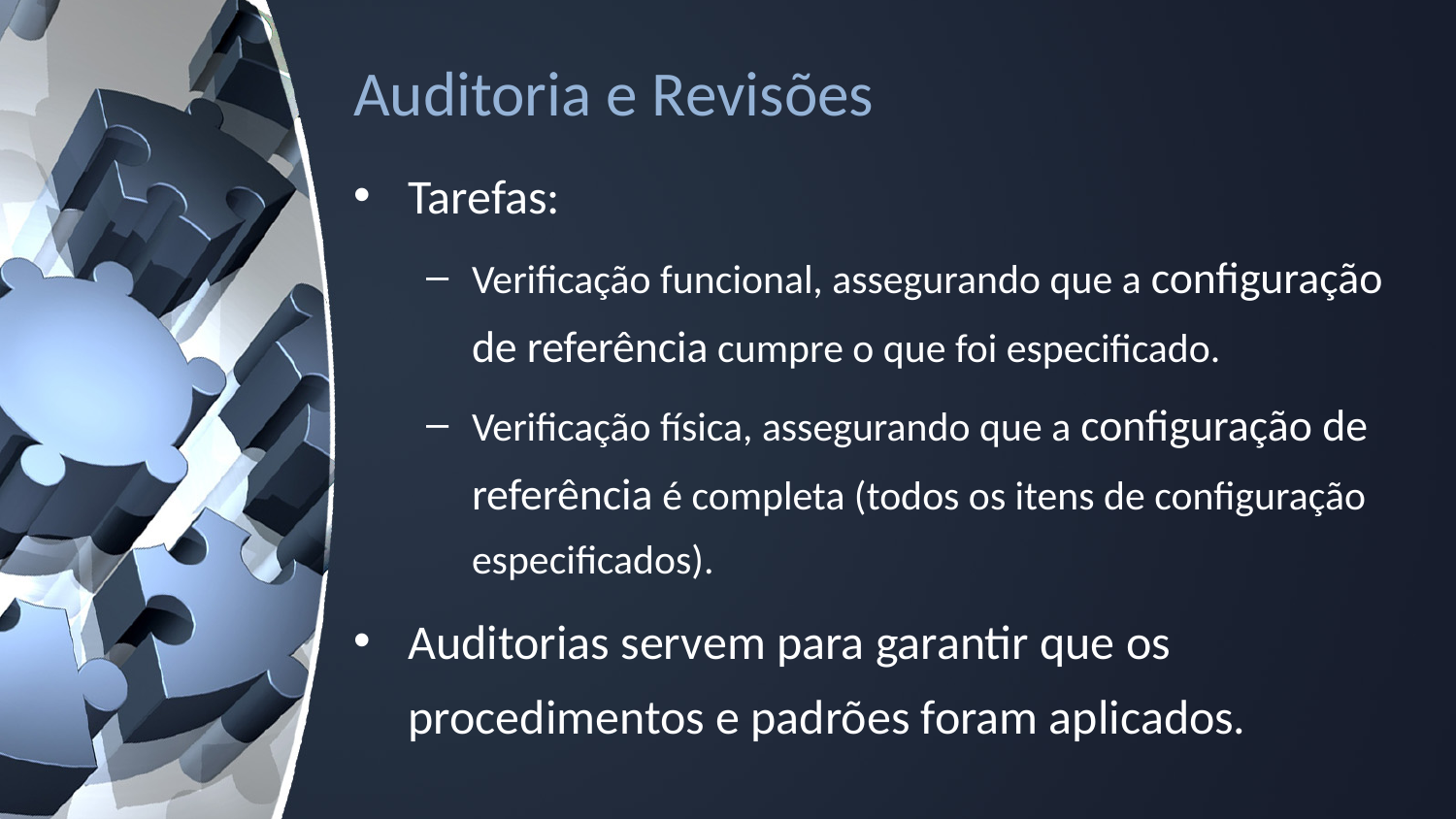

# Auditoria e Revisões
Tarefas:
Verificação funcional, assegurando que a configuração de referência cumpre o que foi especificado.
Verificação física, assegurando que a configuração de referência é completa (todos os itens de configuração especificados).
Auditorias servem para garantir que os procedimentos e padrões foram aplicados.